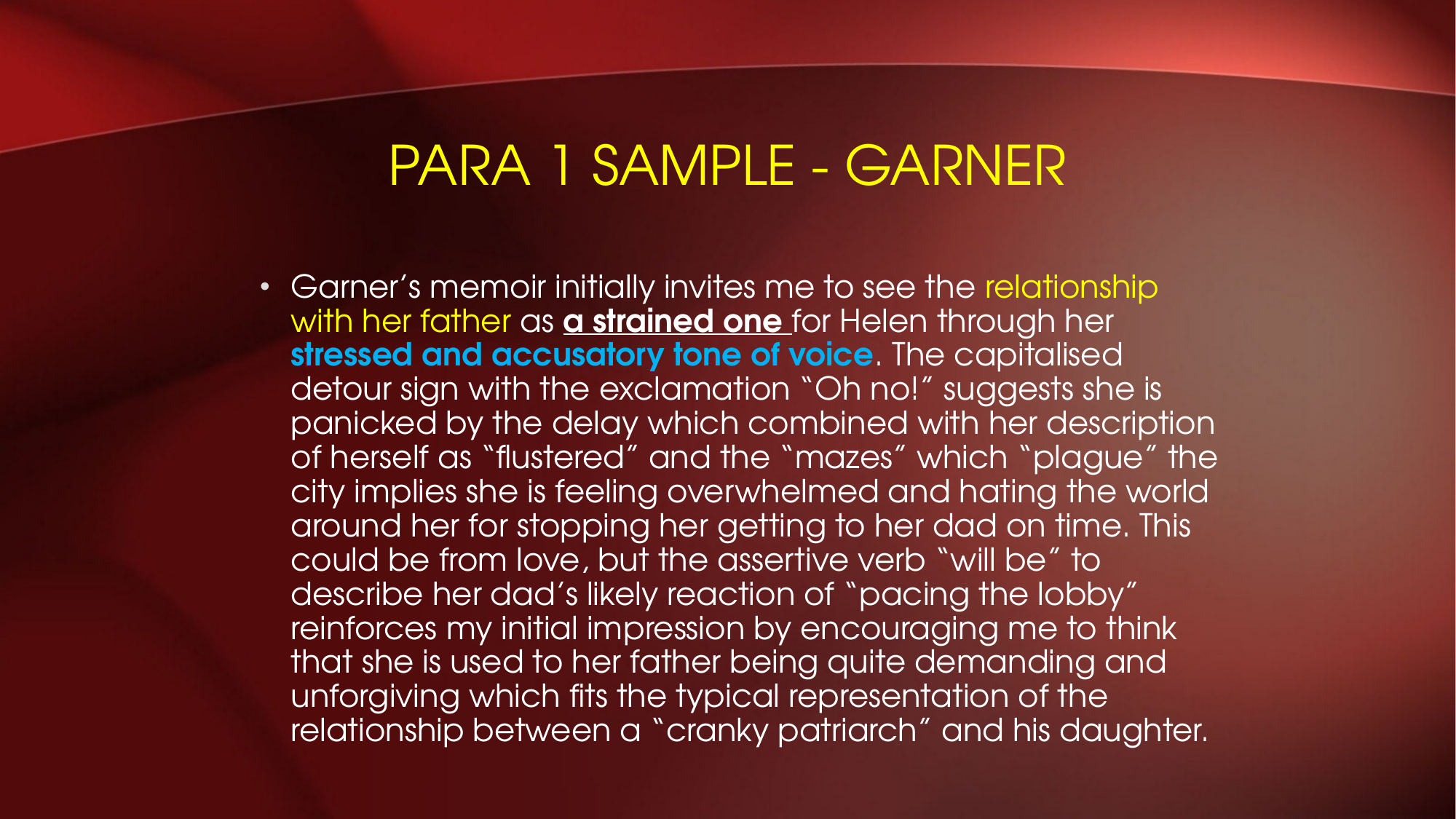

# Para 1 Sample - Garner
Garner’s memoir initially invites me to see the relationship with her father as a strained one for Helen through her stressed and accusatory tone of voice. The capitalised detour sign with the exclamation “Oh no!” suggests she is panicked by the delay which combined with her description of herself as “flustered” and the “mazes” which “plague” the city implies she is feeling overwhelmed and hating the world around her for stopping her getting to her dad on time. This could be from love, but the assertive verb “will be” to describe her dad’s likely reaction of “pacing the lobby” reinforces my initial impression by encouraging me to think that she is used to her father being quite demanding and unforgiving which fits the typical representation of the relationship between a “cranky patriarch” and his daughter.